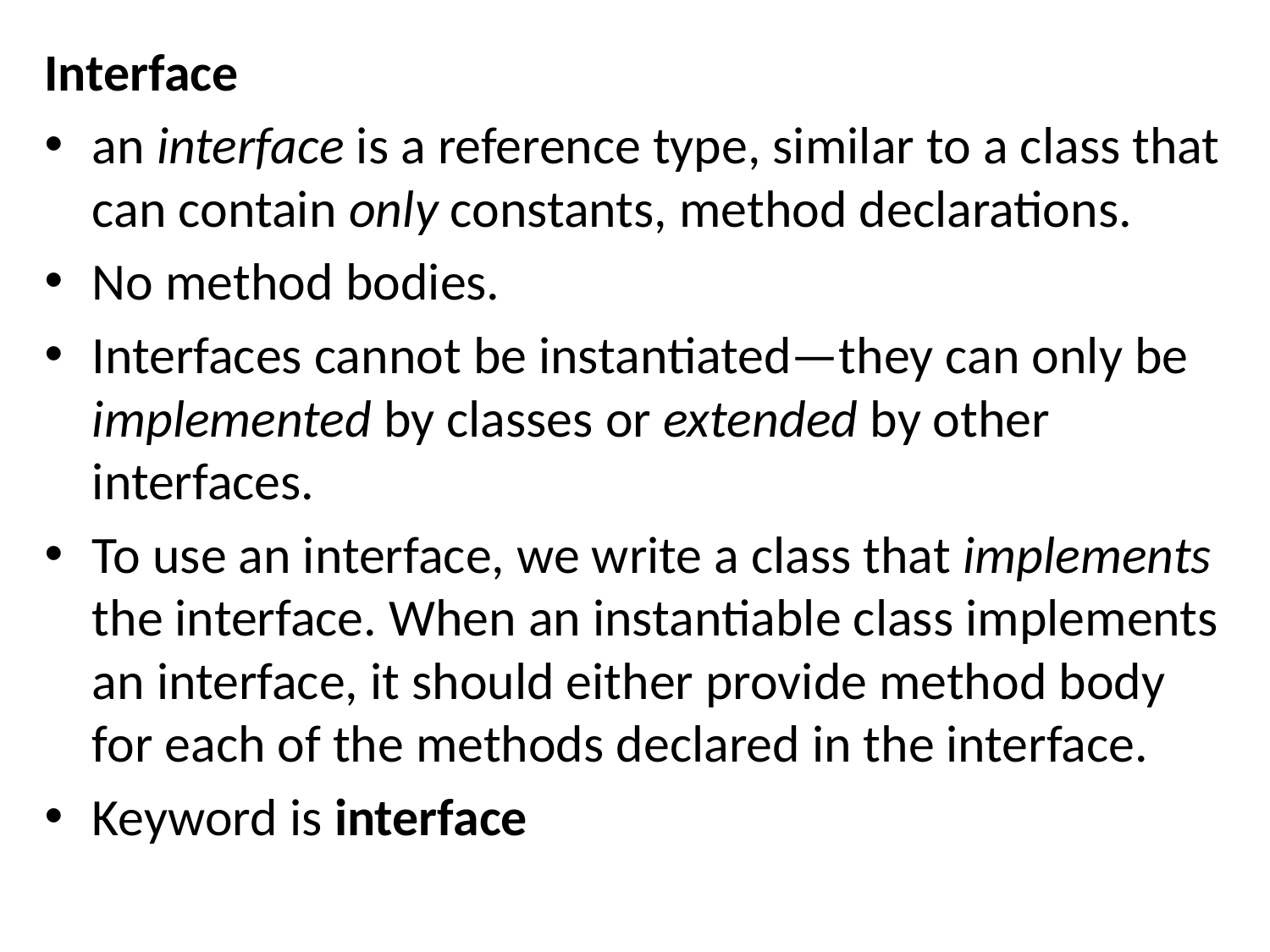

Interface
an interface is a reference type, similar to a class that can contain only constants, method declarations.
No method bodies.
Interfaces cannot be instantiated—they can only be implemented by classes or extended by other interfaces.
To use an interface, we write a class that implements the interface. When an instantiable class implements an interface, it should either provide method body for each of the methods declared in the interface.
Keyword is interface